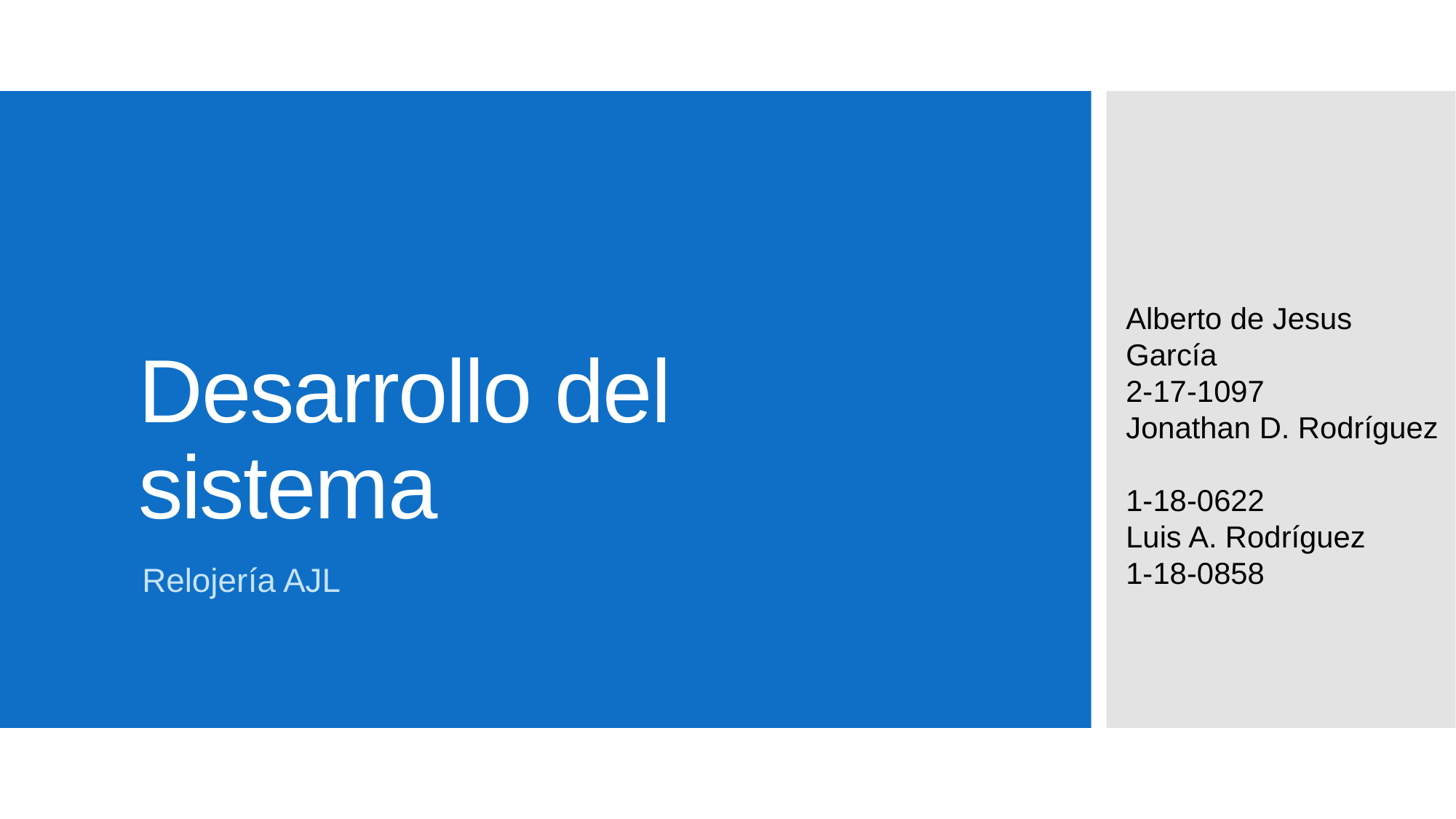

# Desarrollo del sistema
Alberto de Jesus García
2-17-1097
Jonathan D. Rodríguez
1-18-0622
Luis A. Rodríguez
1-18-0858
Relojería AJL